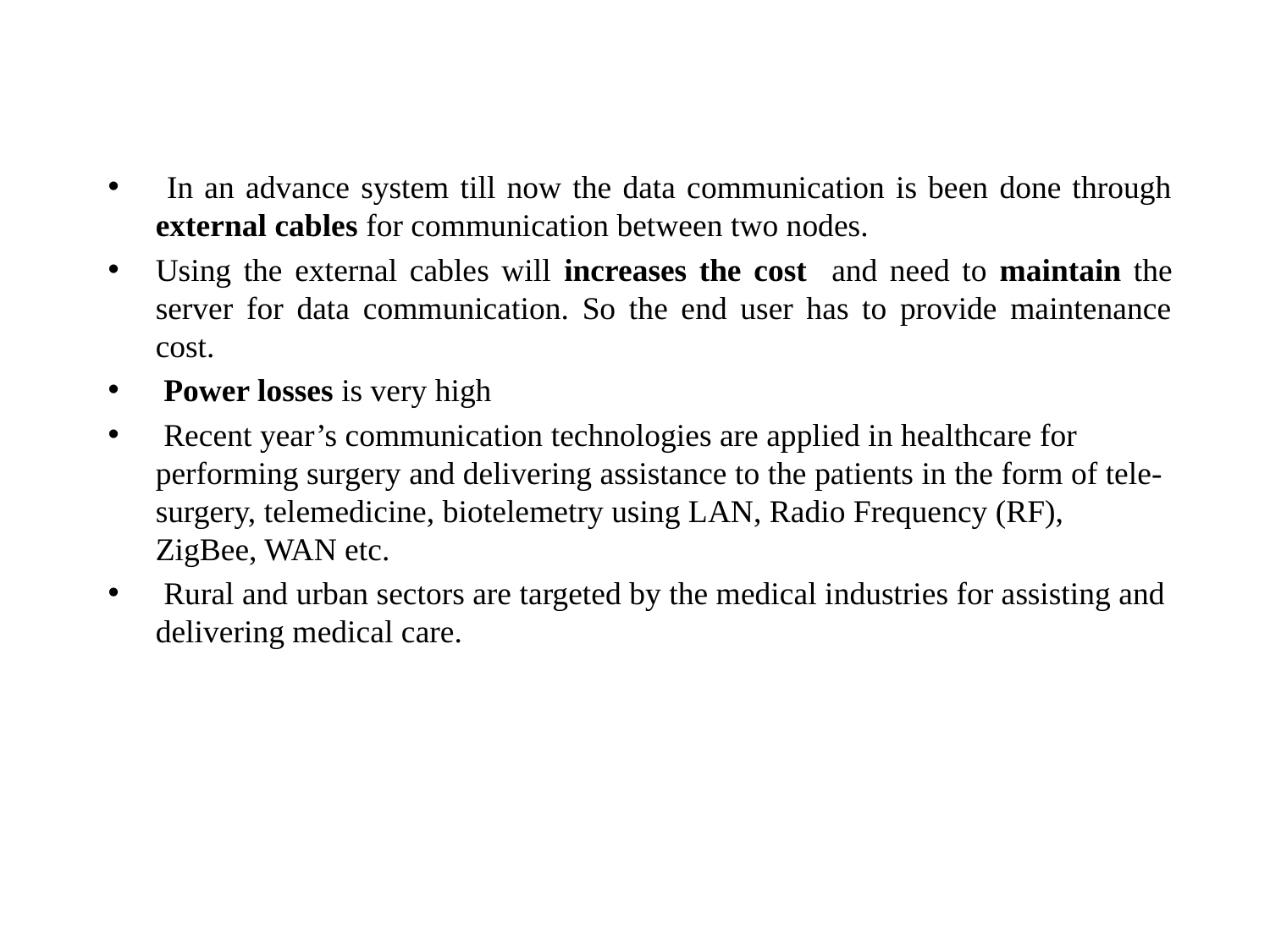

In an advance system till now the data communication is been done through external cables for communication between two nodes.
Using the external cables will increases the cost  and need to maintain the server for data communication. So the end user has to provide maintenance cost.
 Power losses is very high
 Recent year’s communication technologies are applied in healthcare for performing surgery and delivering assistance to the patients in the form of tele-surgery, telemedicine, biotelemetry using LAN, Radio Frequency (RF), ZigBee, WAN etc.
 Rural and urban sectors are targeted by the medical industries for assisting and delivering medical care.